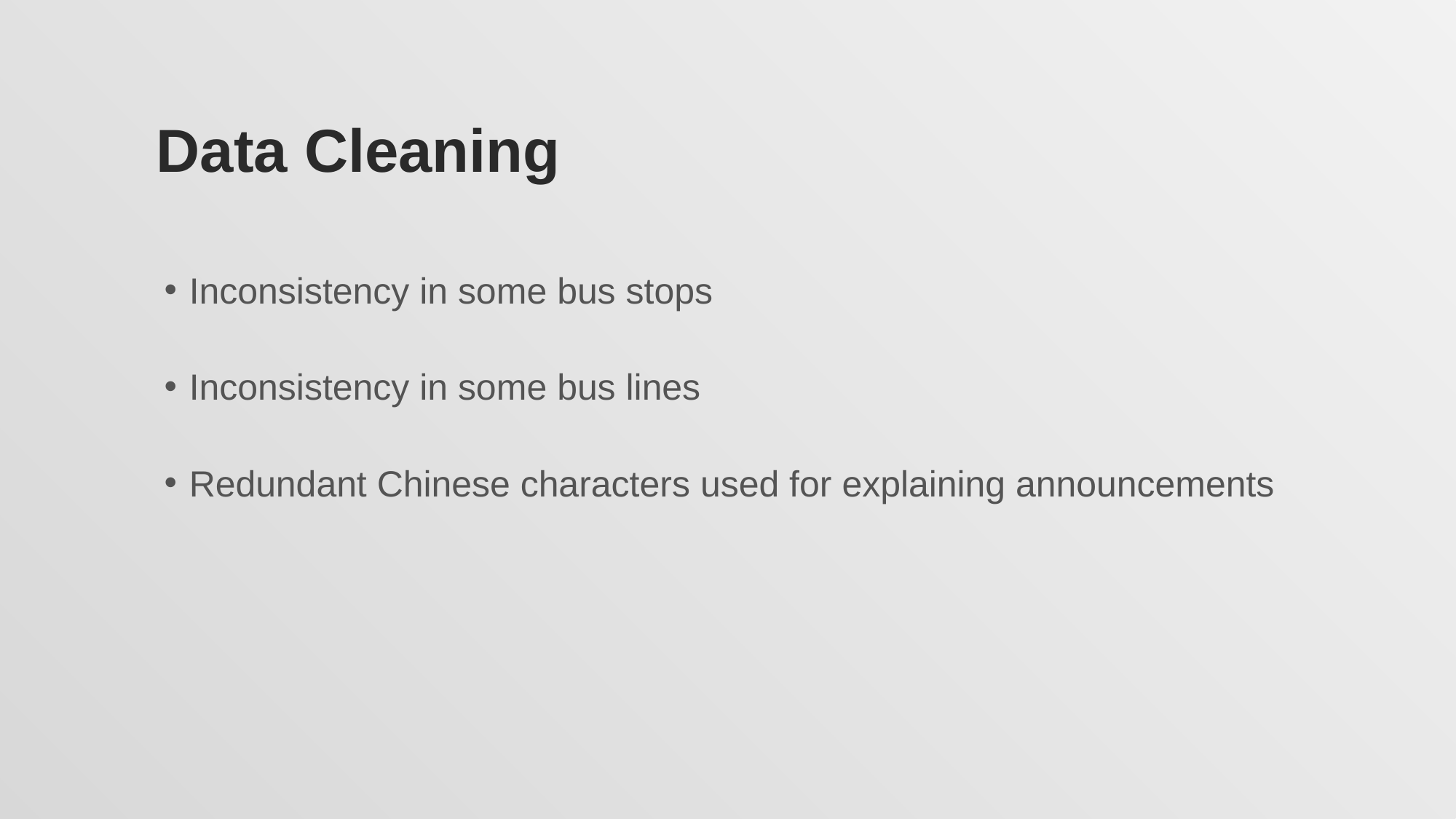

# Data Cleaning
Inconsistency in some bus stops
Inconsistency in some bus lines
Redundant Chinese characters used for explaining announcements